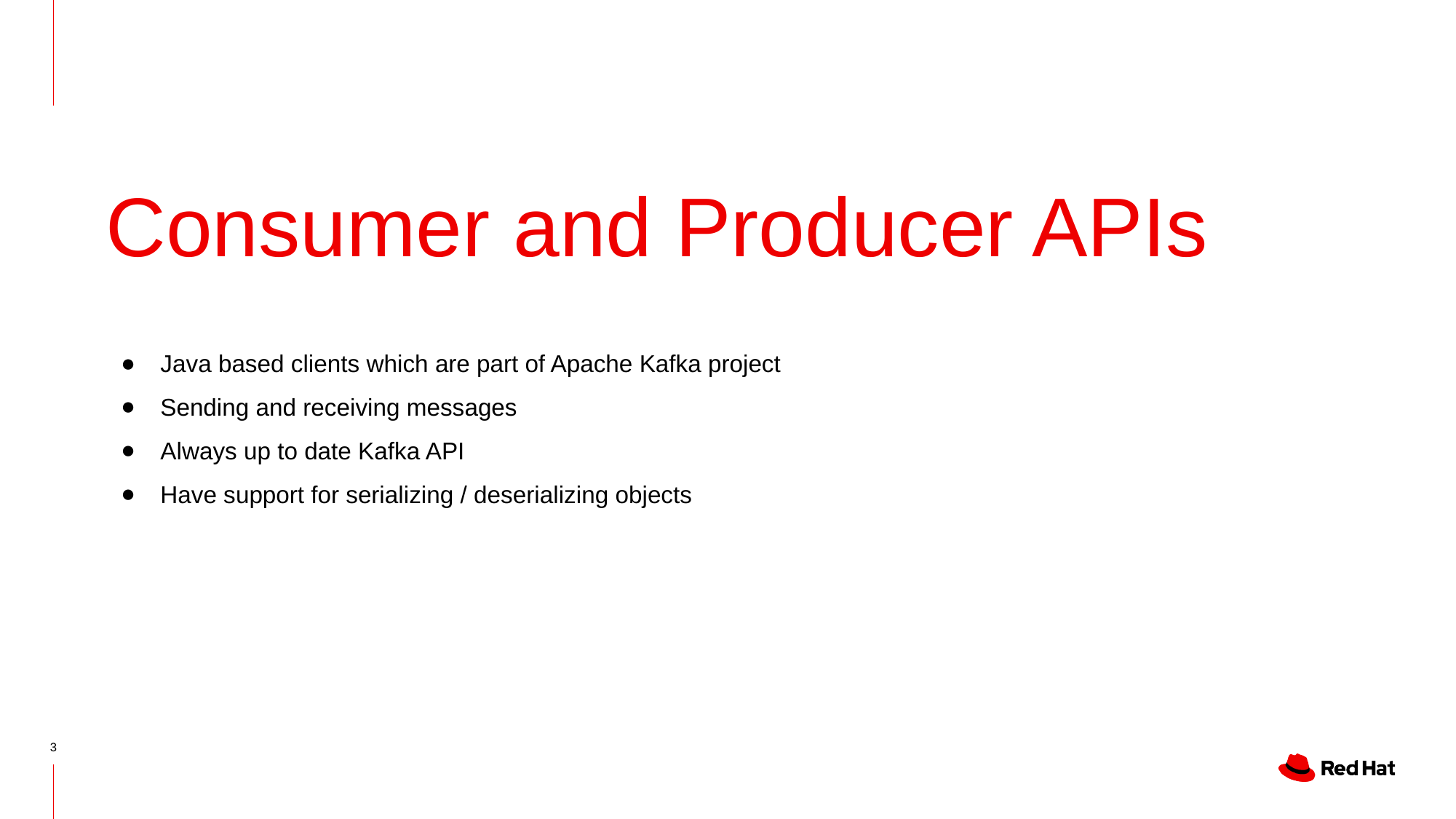

# Consumer and Producer APIs
Java based clients which are part of Apache Kafka project
Sending and receiving messages
Always up to date Kafka API
Have support for serializing / deserializing objects
3